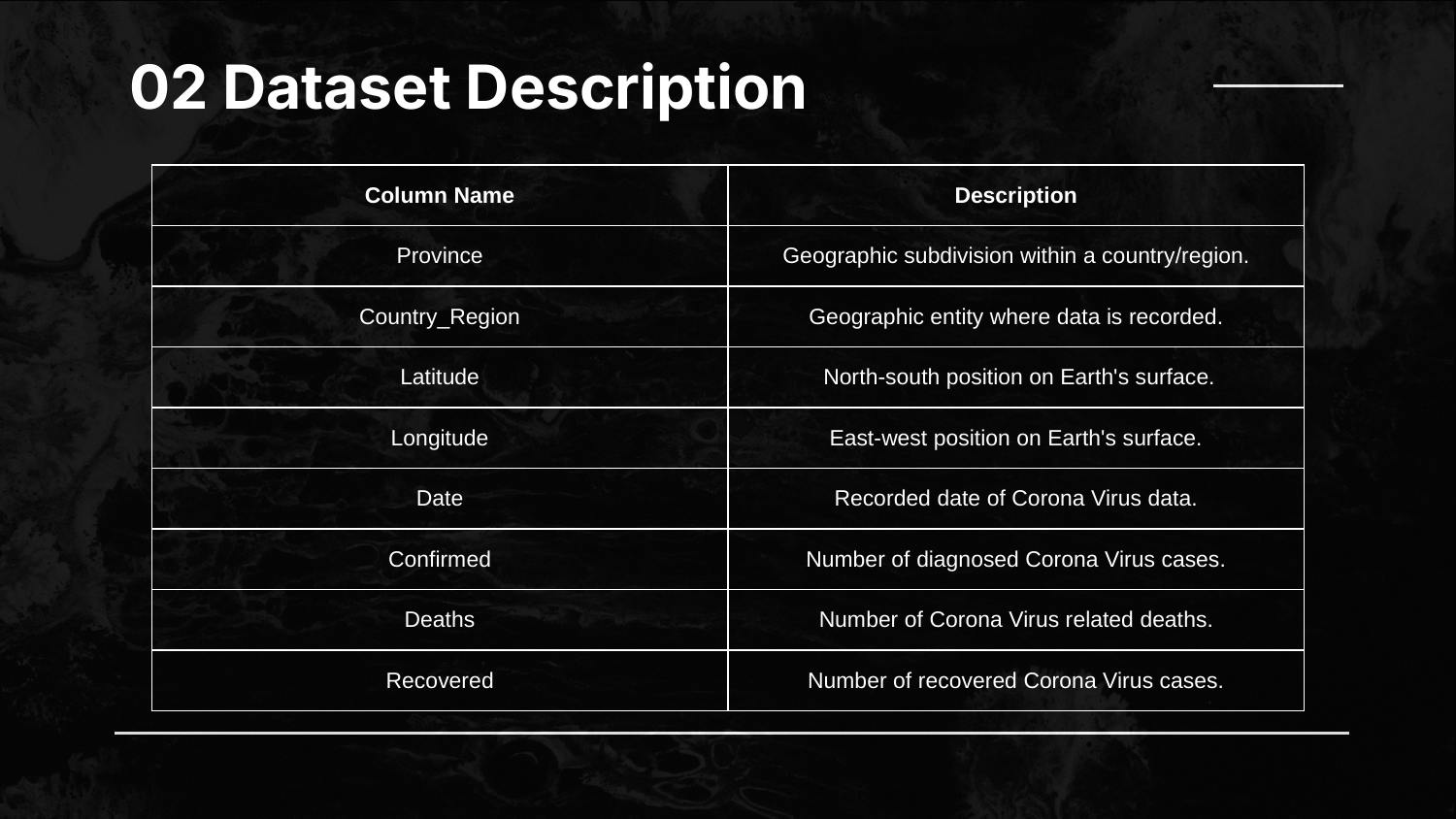

# 02 Dataset Description
| Column Name | Description |
| --- | --- |
| Province | Geographic subdivision within a country/region. |
| Country\_Region | Geographic entity where data is recorded. |
| Latitude | North-south position on Earth's surface. |
| Longitude | East-west position on Earth's surface. |
| Date | Recorded date of Corona Virus data. |
| Confirmed | Number of diagnosed Corona Virus cases. |
| Deaths | Number of Corona Virus related deaths. |
| Recovered | Number of recovered Corona Virus cases. |